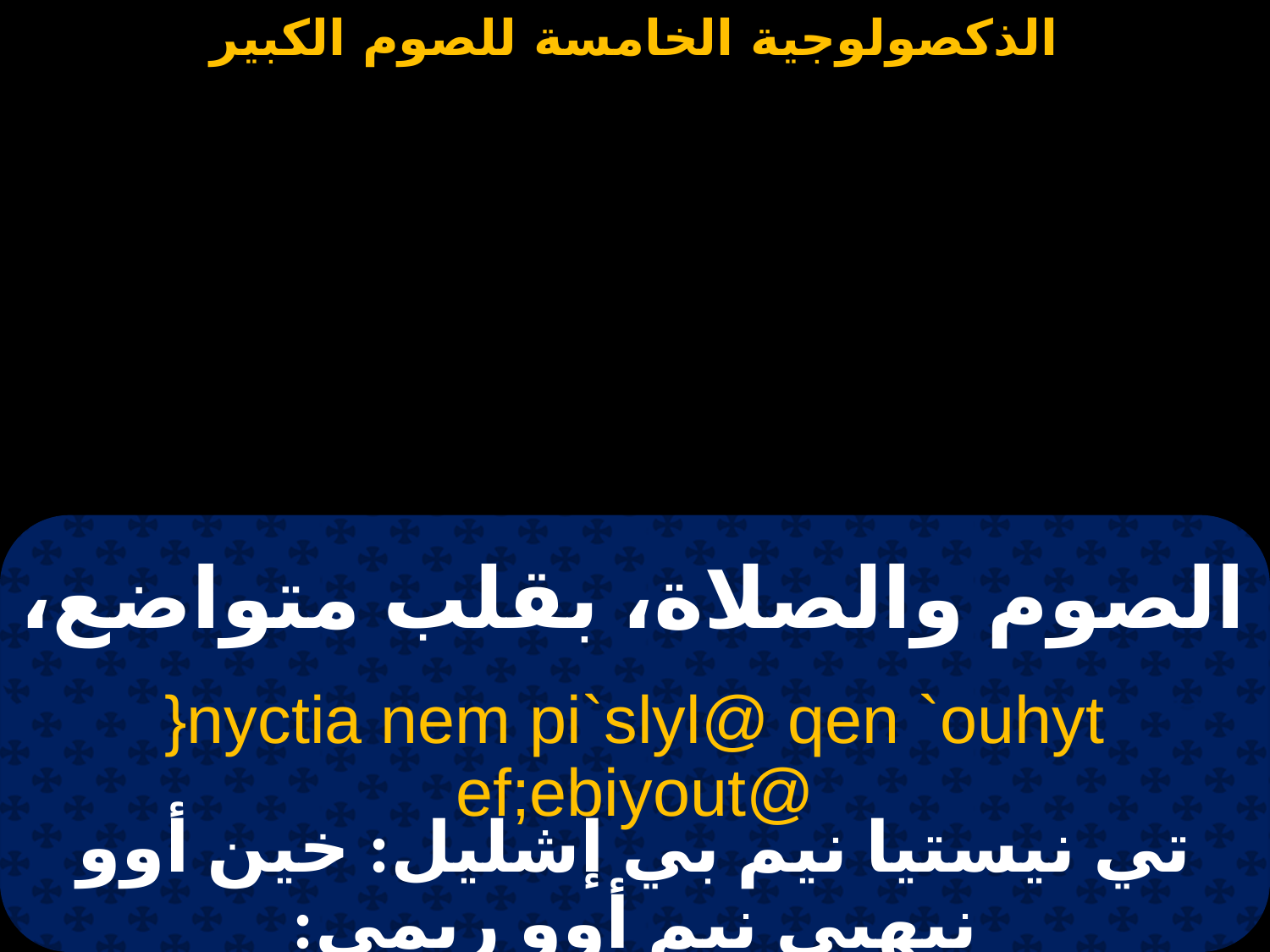

#
الصوم والصلاة، بقلب متواضع،
}nyctia nem pi`slyl@ qen `ouhyt ef;ebiyout@
تي نيستيا نيم بي إشليل: خين أوو نيهبي نيم أوو ريمي: